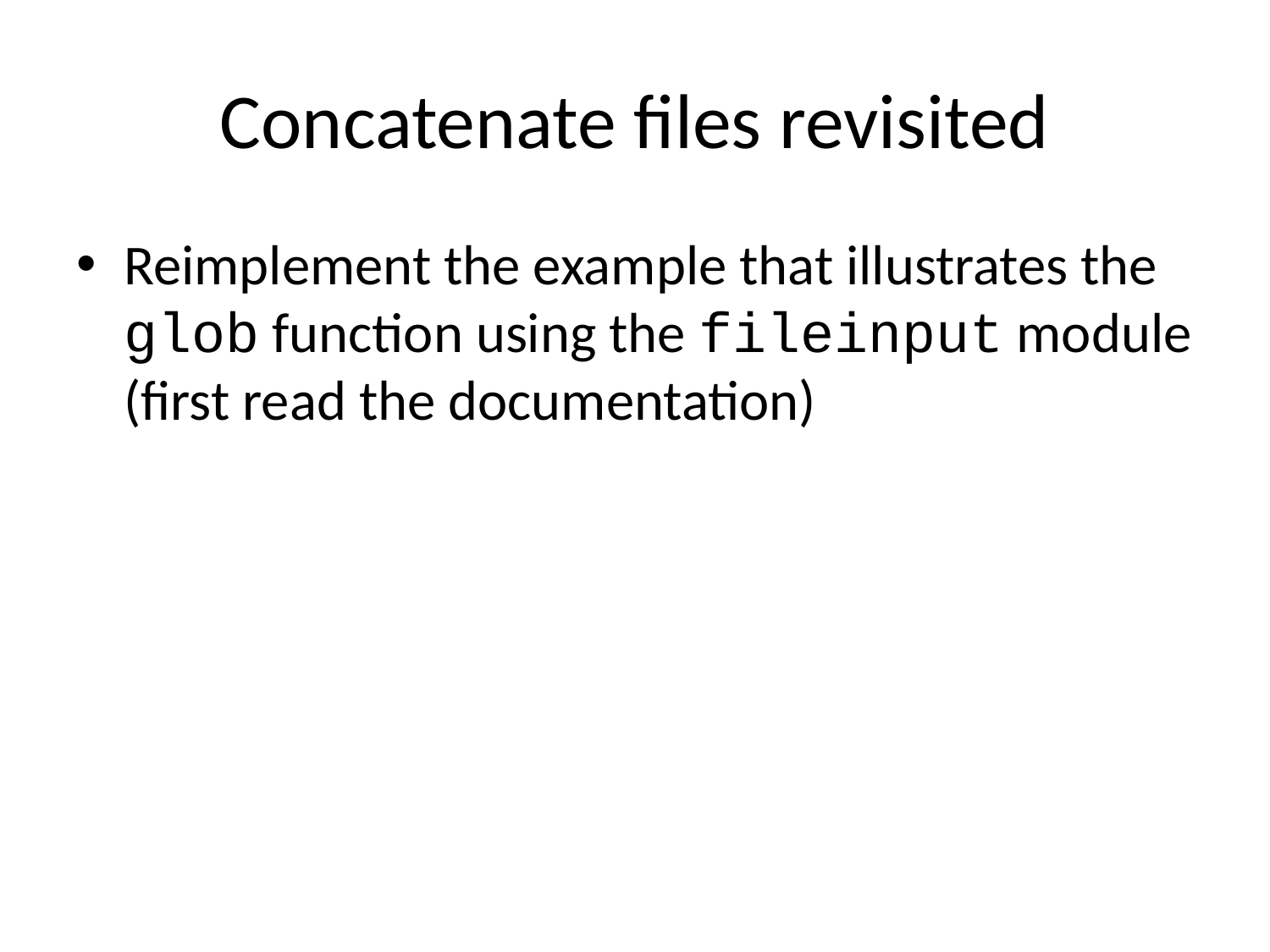

# Concatenate files revisited
Reimplement the example that illustrates the glob function using the fileinput module (first read the documentation)